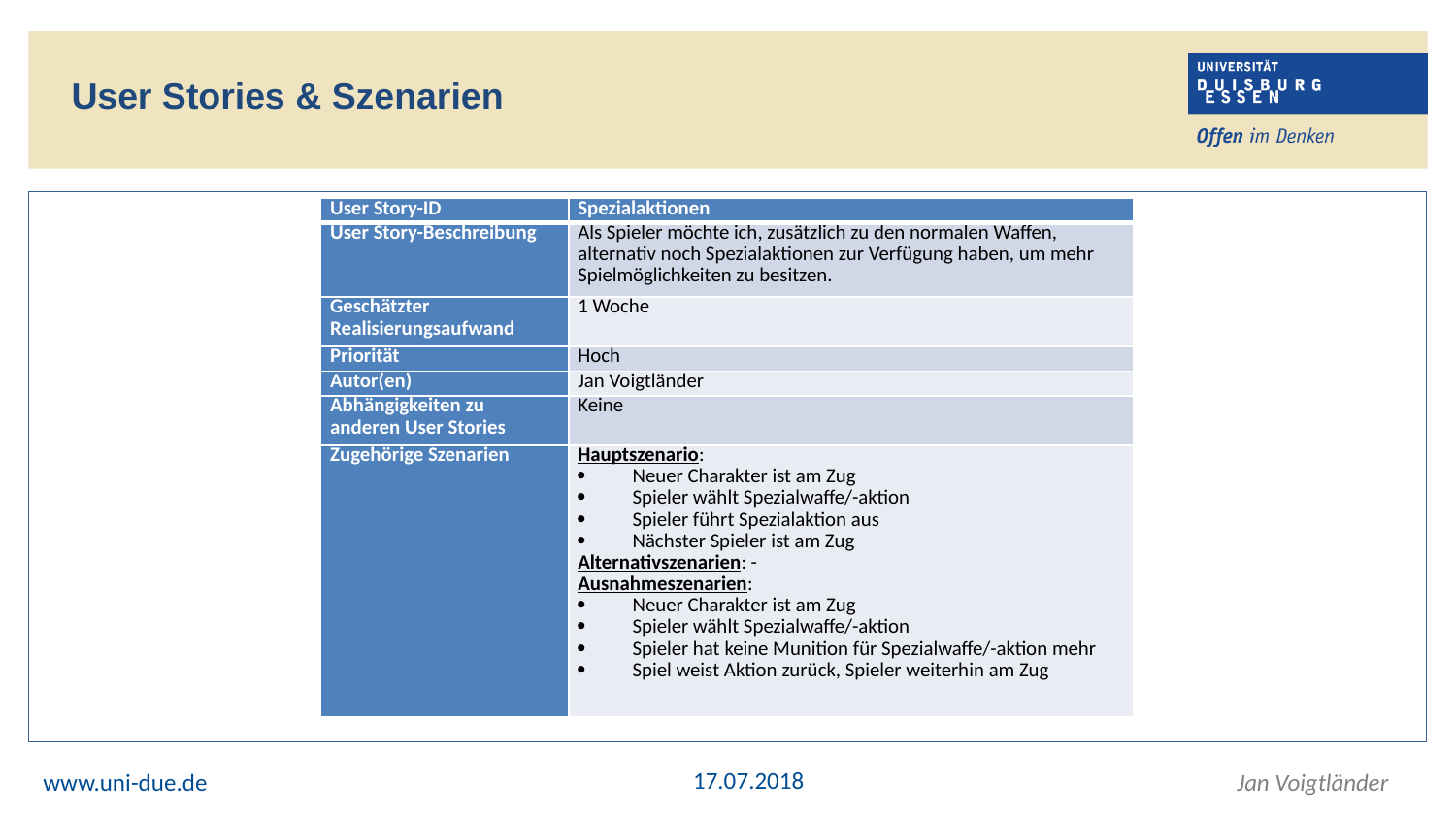

User Stories & Szenarien

| User Story-ID | Spezialaktionen |
| --- | --- |
| User Story-Beschreibung | Als Spieler möchte ich, zusätzlich zu den normalen Waffen, alternativ noch Spezialaktionen zur Verfügung haben, um mehr Spielmöglichkeiten zu besitzen. |
| Geschätzter Realisierungsaufwand | 1 Woche |
| Priorität | Hoch |
| Autor(en) | Jan Voigtländer |
| Abhängigkeiten zu anderen User Stories | Keine |
| Zugehörige Szenarien | Hauptszenario: Neuer Charakter ist am Zug Spieler wählt Spezialwaffe/-aktion Spieler führt Spezialaktion aus Nächster Spieler ist am Zug Alternativszenarien: - Ausnahmeszenarien: Neuer Charakter ist am Zug Spieler wählt Spezialwaffe/-aktion Spieler hat keine Munition für Spezialwaffe/-aktion mehr Spiel weist Aktion zurück, Spieler weiterhin am Zug |
17.07.2018
www.uni-due.de
Jan Voigtländer